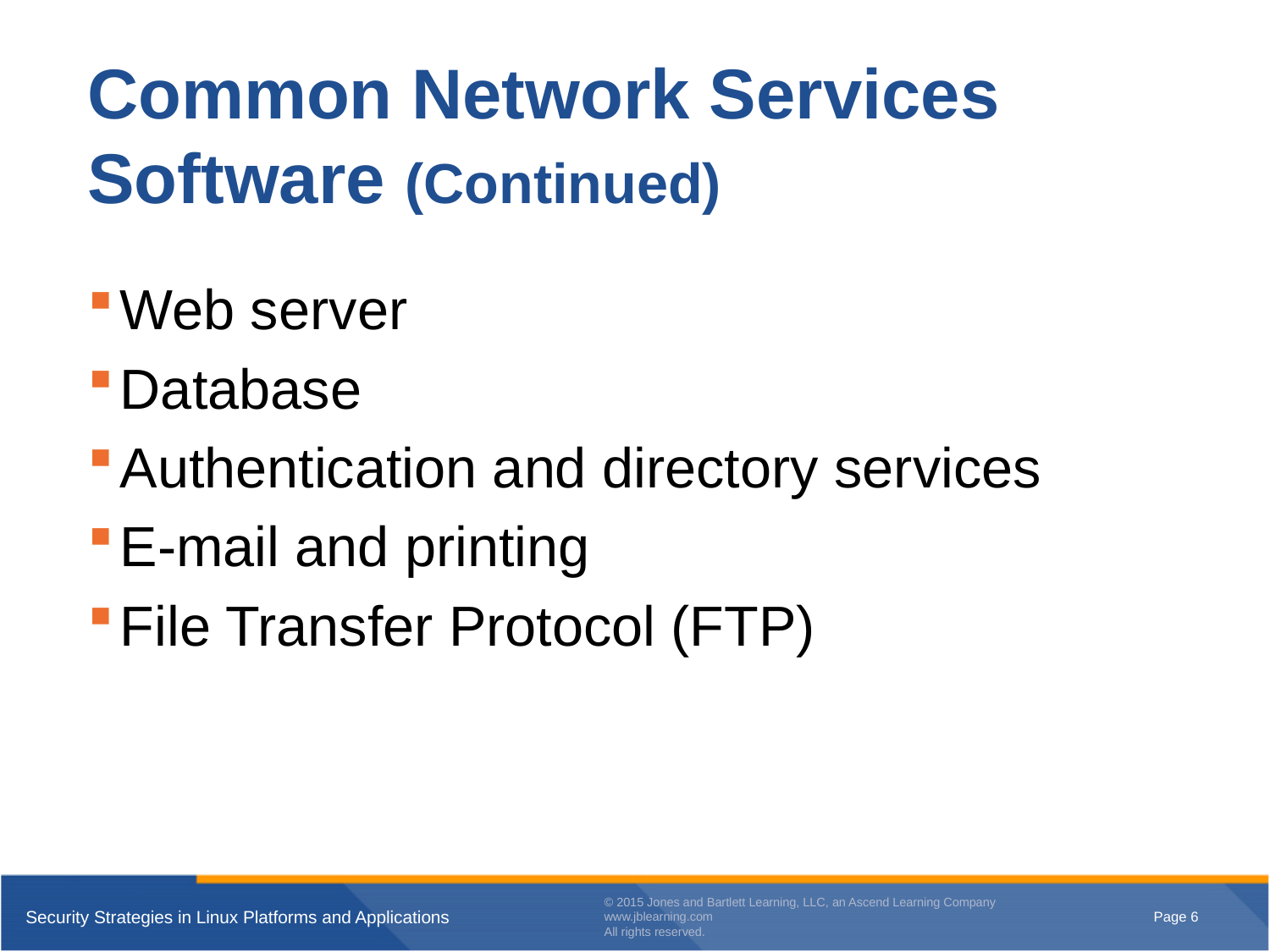

# Common Network Services Software (Continued)
Web server
Database
Authentication and directory services
E-mail and printing
File Transfer Protocol (FTP)